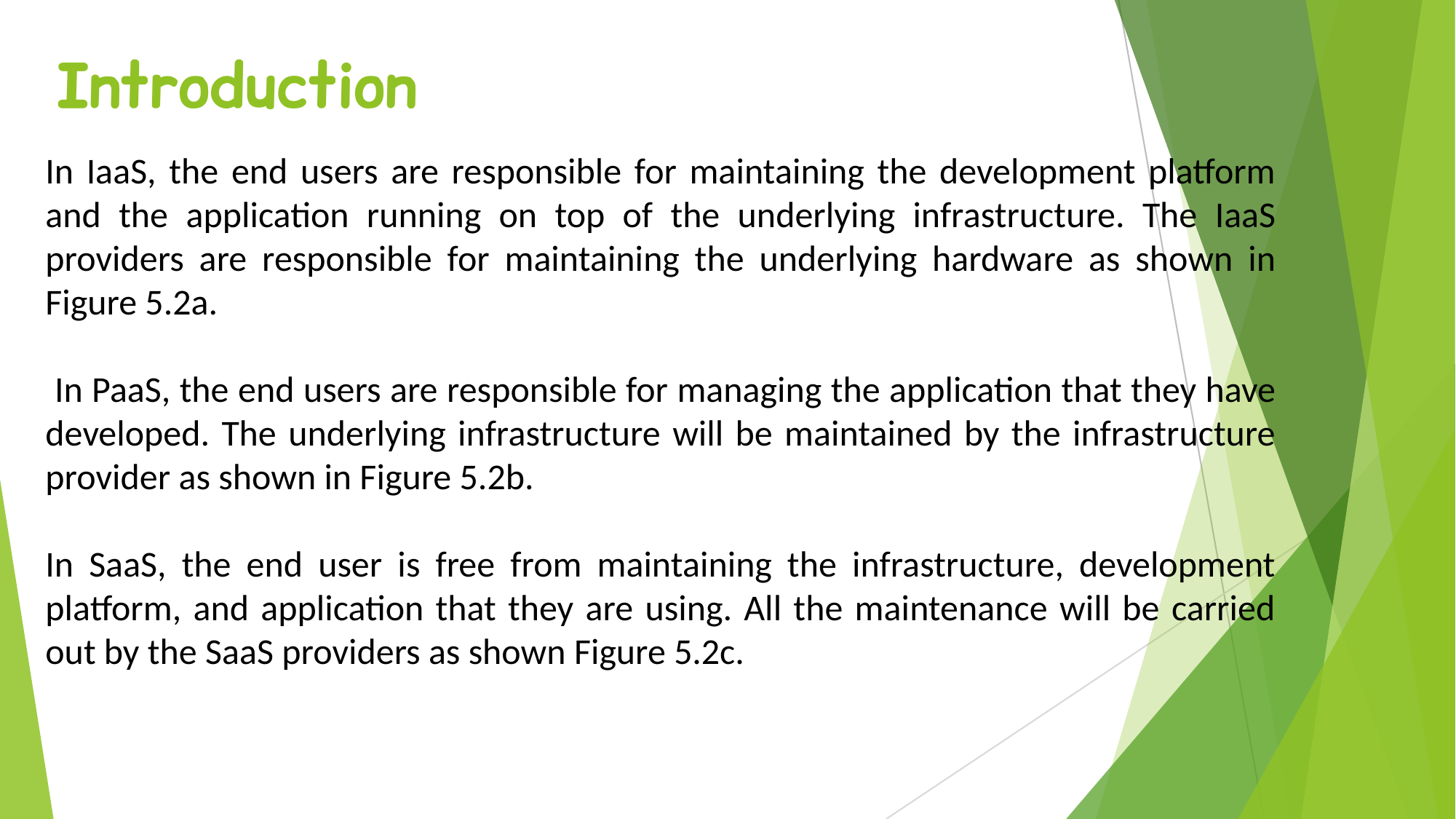

# Introduction
In IaaS, the end users are responsible for maintaining the development platform and the application running on top of the underlying infrastructure. The IaaS providers are responsible for maintaining the underlying hardware as shown in Figure 5.2a.

 In PaaS, the end users are responsible for managing the application that they have developed. The underlying infrastructure will be maintained by the infrastructure provider as shown in Figure 5.2b.

In SaaS, the end user is free from maintaining the infrastructure, development platform, and application that they are using. All the maintenance will be carried out by the SaaS providers as shown Figure 5.2c.